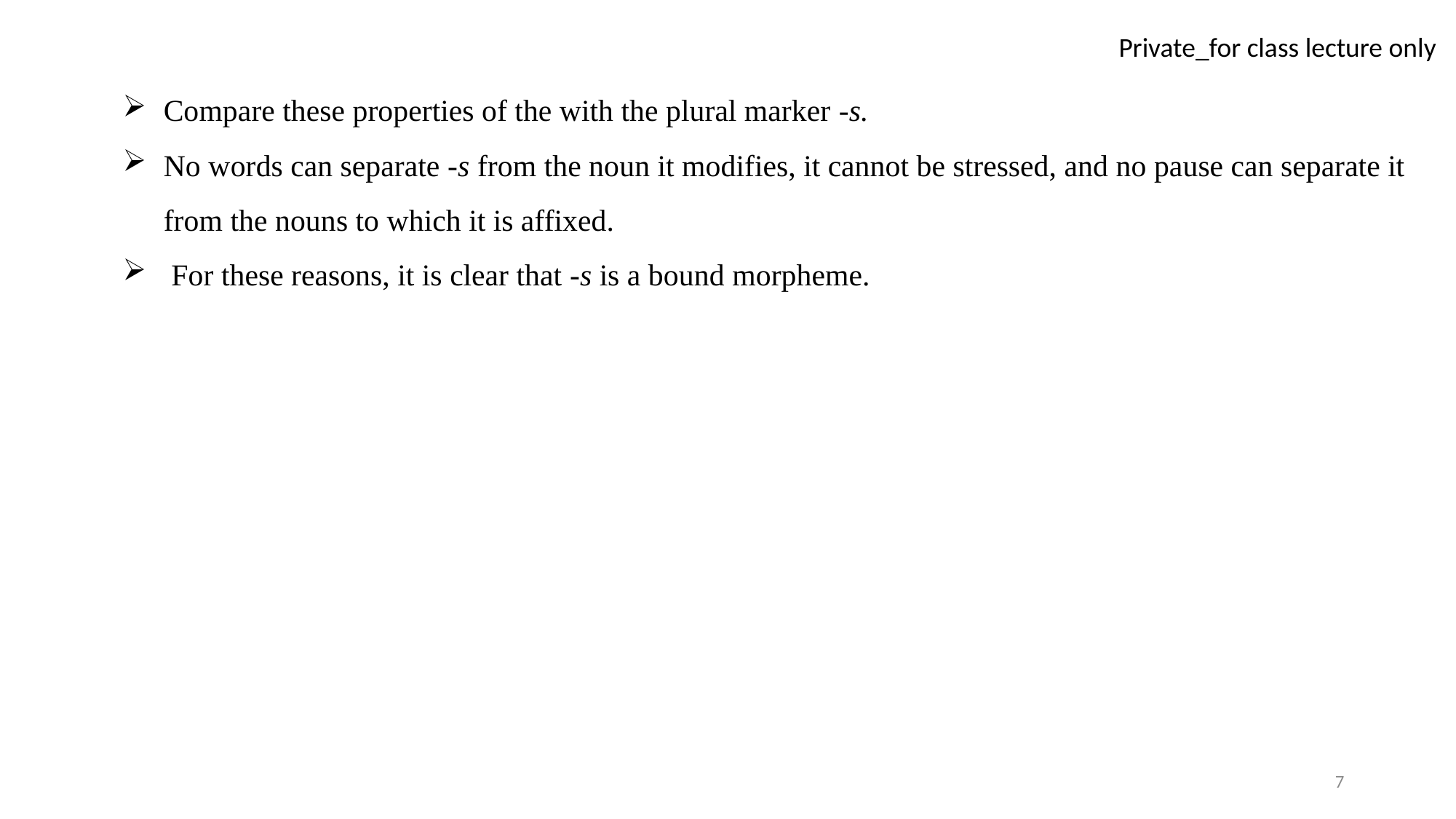

Compare these properties of the with the plural marker -s.
No words can separate -s from the noun it modifies, it cannot be stressed, and no pause can separate it from the nouns to which it is affixed.
 For these reasons, it is clear that -s is a bound morpheme.

7